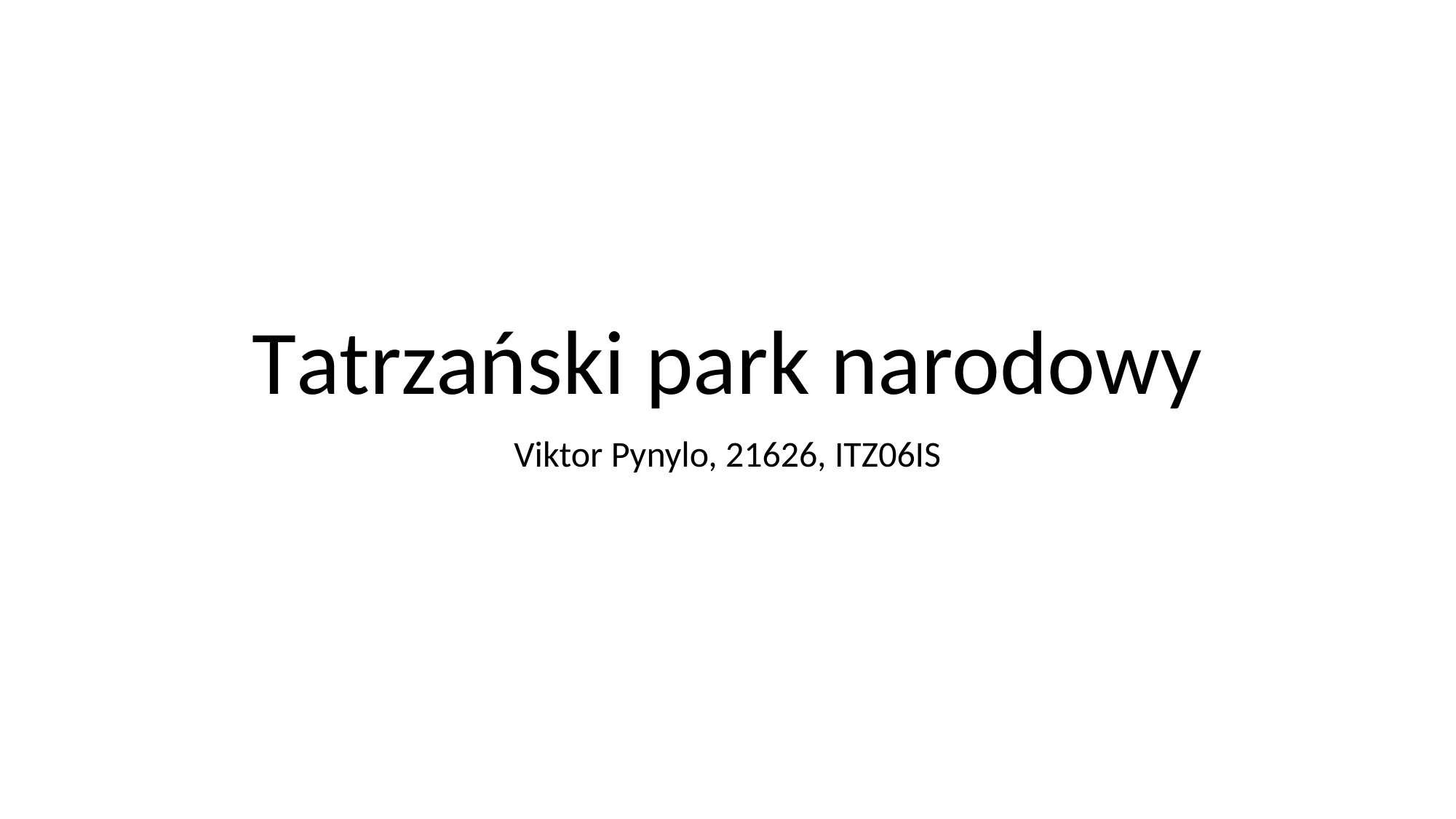

# Tatrzański park narodowy
Viktor Pynylo, 21626, ITZ06IS